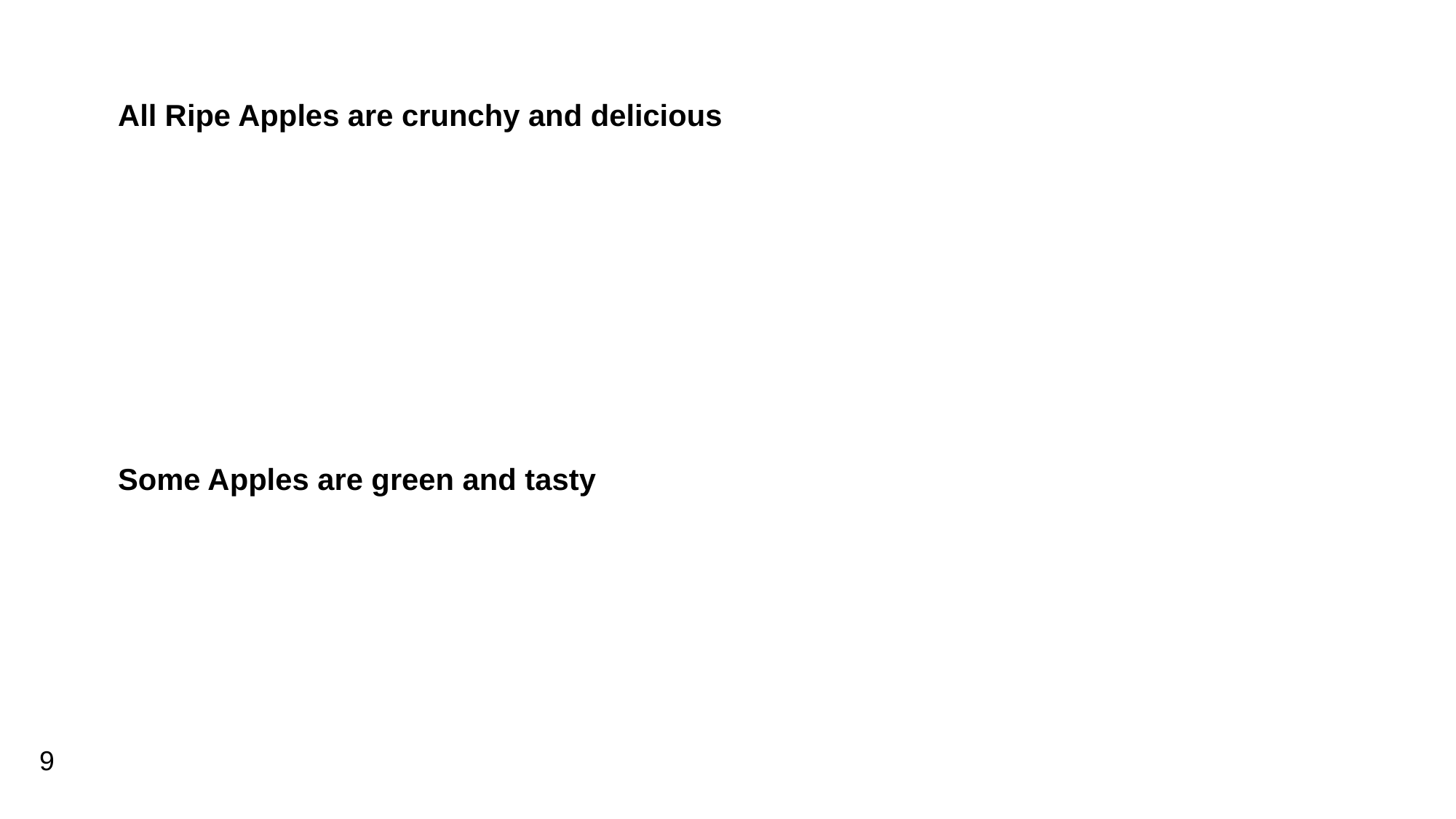

All Ripe Apples are crunchy and delicious

Some Apples are green and tasty

9